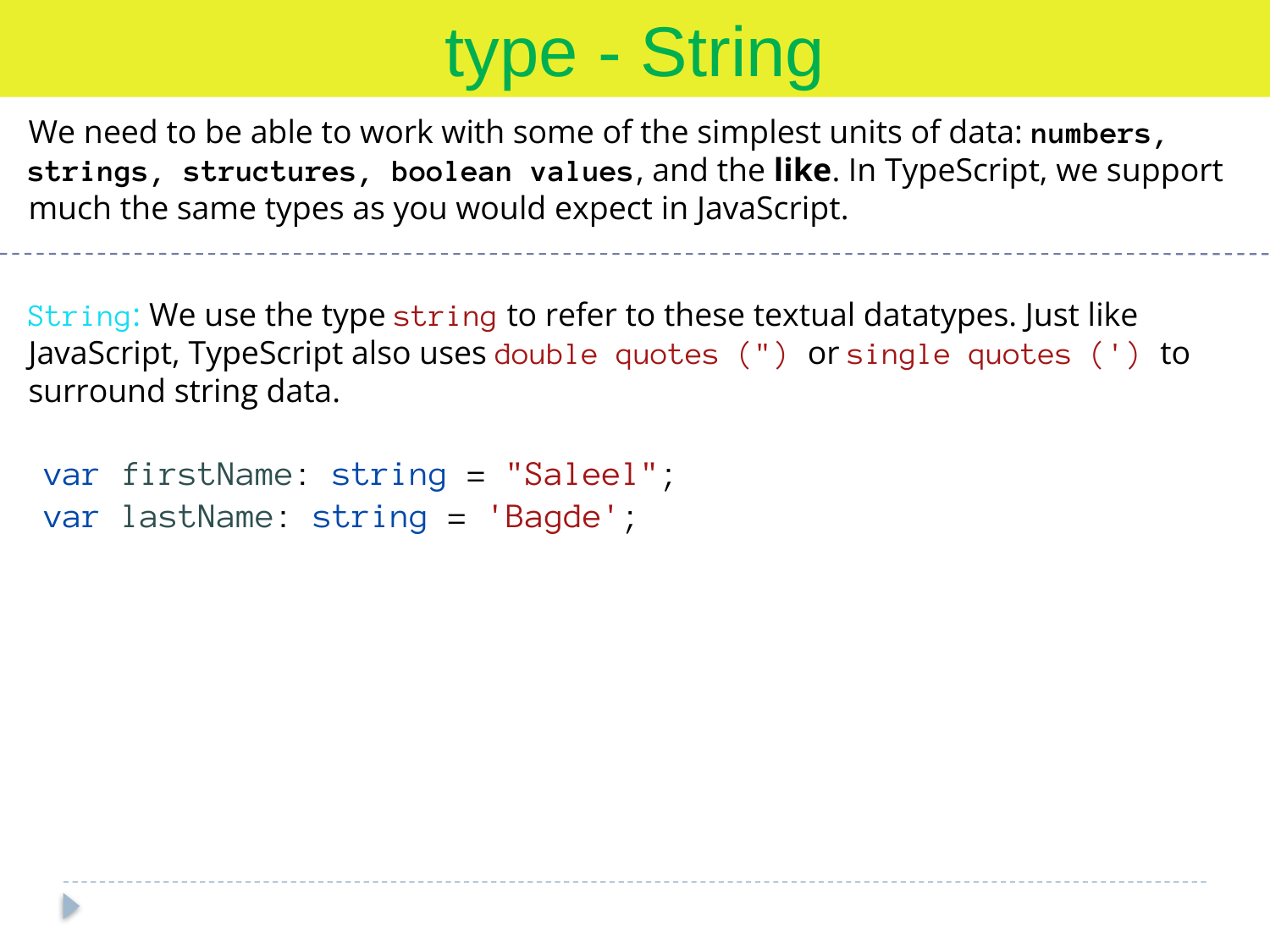

type - String
We need to be able to work with some of the simplest units of data: numbers, strings, structures, boolean values, and the like. In TypeScript, we support much the same types as you would expect in JavaScript.
String: We use the type string to refer to these textual datatypes. Just like JavaScript, TypeScript also uses double quotes (") or single quotes (') to surround string data.
var firstName: string = "Saleel";
var lastName: string = 'Bagde';